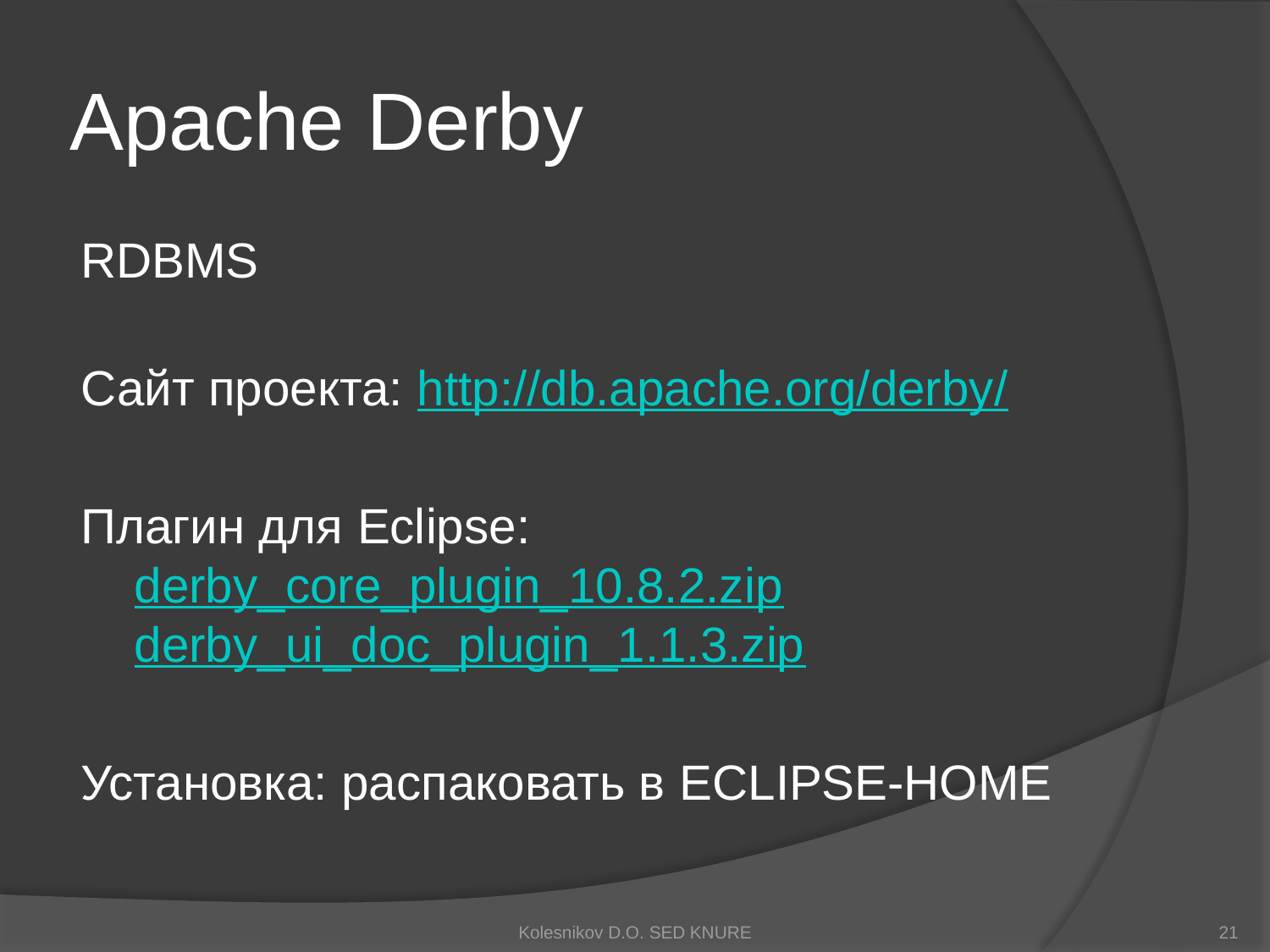

# Apache Derby
RDBMS
Сайт проекта: http://db.apache.org/derby/

Плагин для Eclipse:
derby_core_plugin_10.8.2.zip
derby_ui_doc_plugin_1.1.3.zip

Установка: распаковать в ECLIPSE-HOME
Kolesnikov D.O. SED KNURE
21